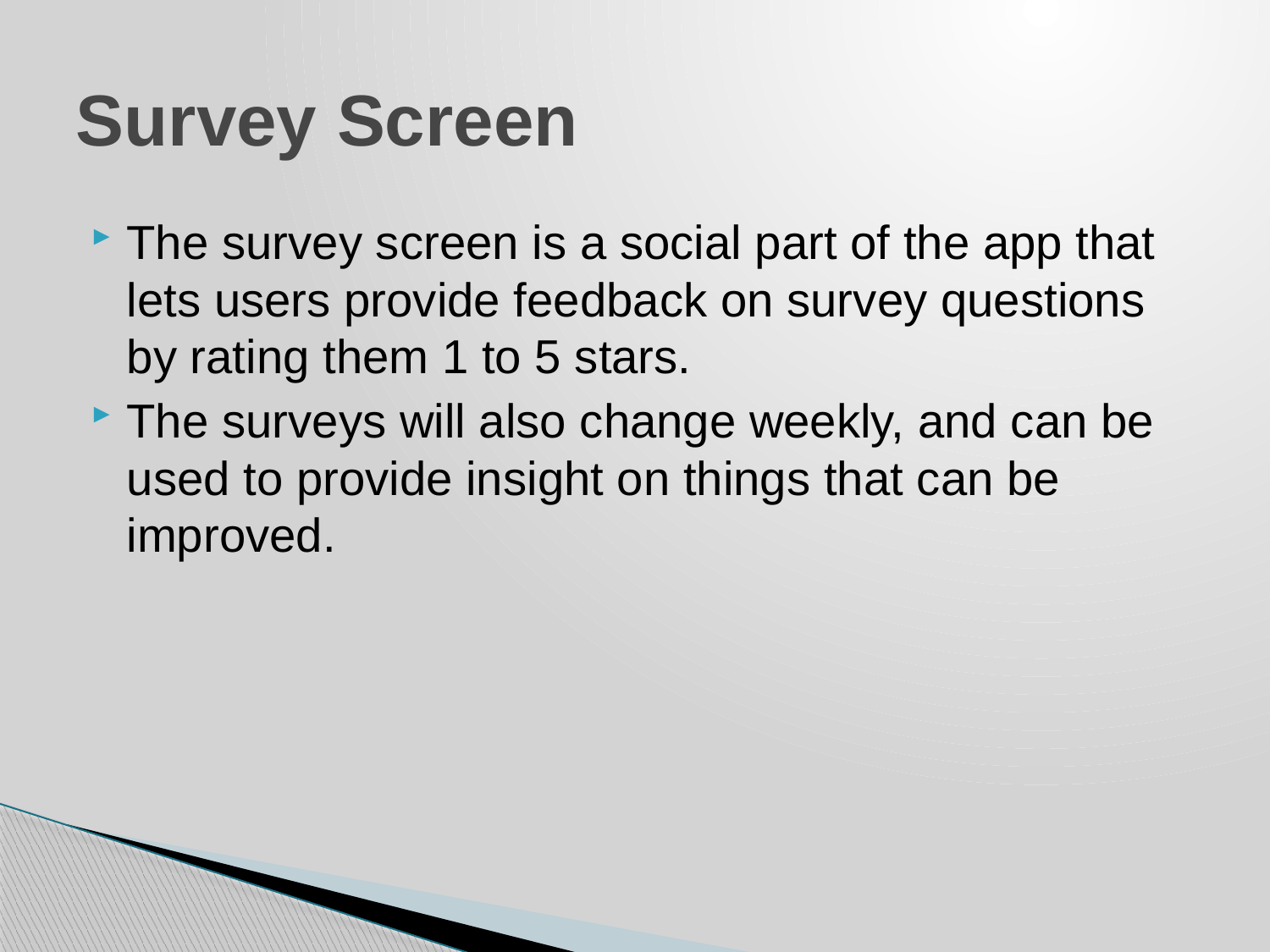

# Survey Screen
The survey screen is a social part of the app that lets users provide feedback on survey questions by rating them 1 to 5 stars.
The surveys will also change weekly, and can be used to provide insight on things that can be improved.